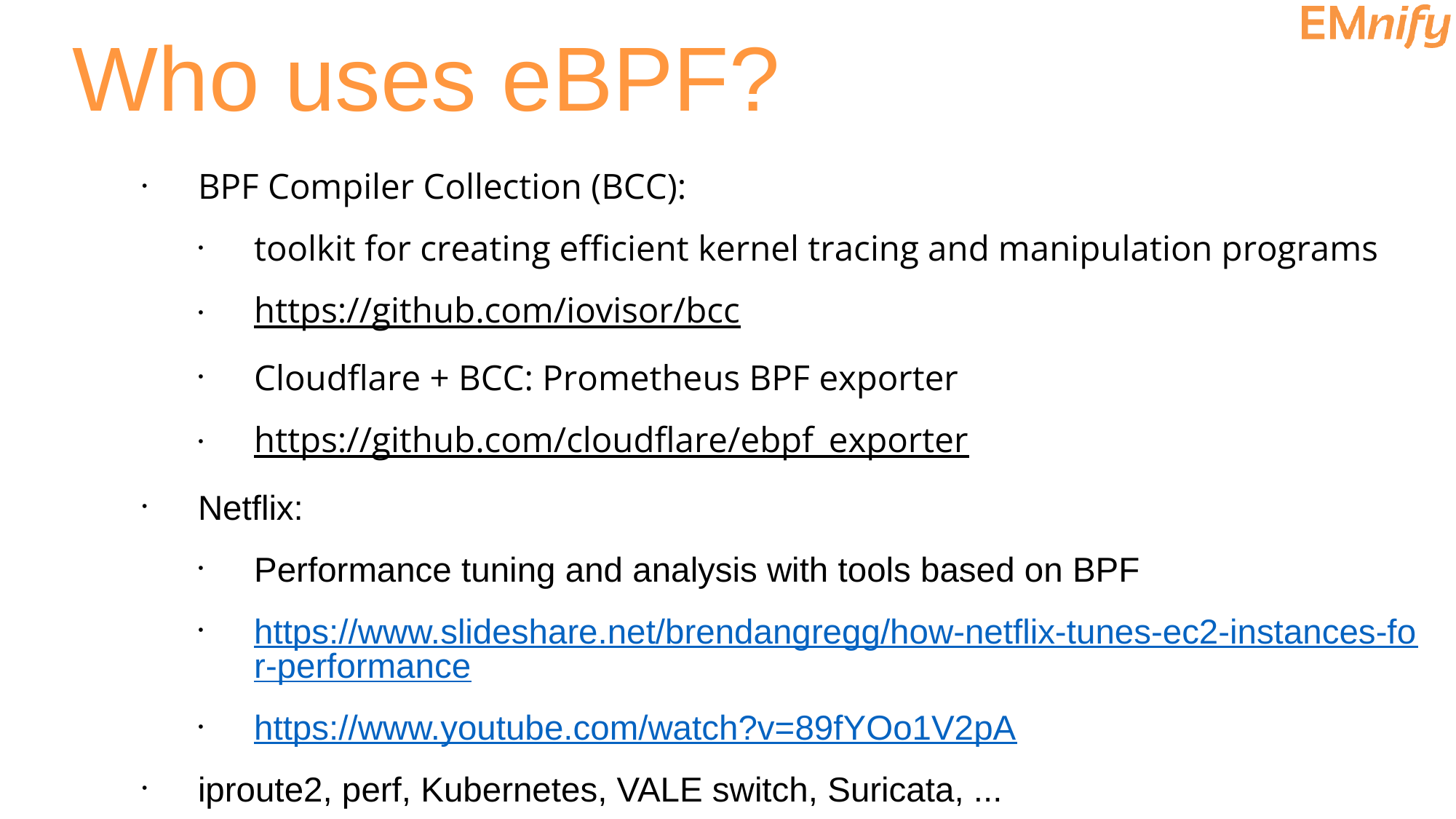

Who uses eBPF?
BPF Compiler Collection (BCC):
toolkit for creating efficient kernel tracing and manipulation programs
https://github.com/iovisor/bcc
Cloudflare + BCC: Prometheus BPF exporter
https://github.com/cloudflare/ebpf_exporter
Netflix:
Performance tuning and analysis with tools based on BPF
https://www.slideshare.net/brendangregg/how-netflix-tunes-ec2-instances-for-performance
https://www.youtube.com/watch?v=89fYOo1V2pA
iproute2, perf, Kubernetes, VALE switch, Suricata, ...